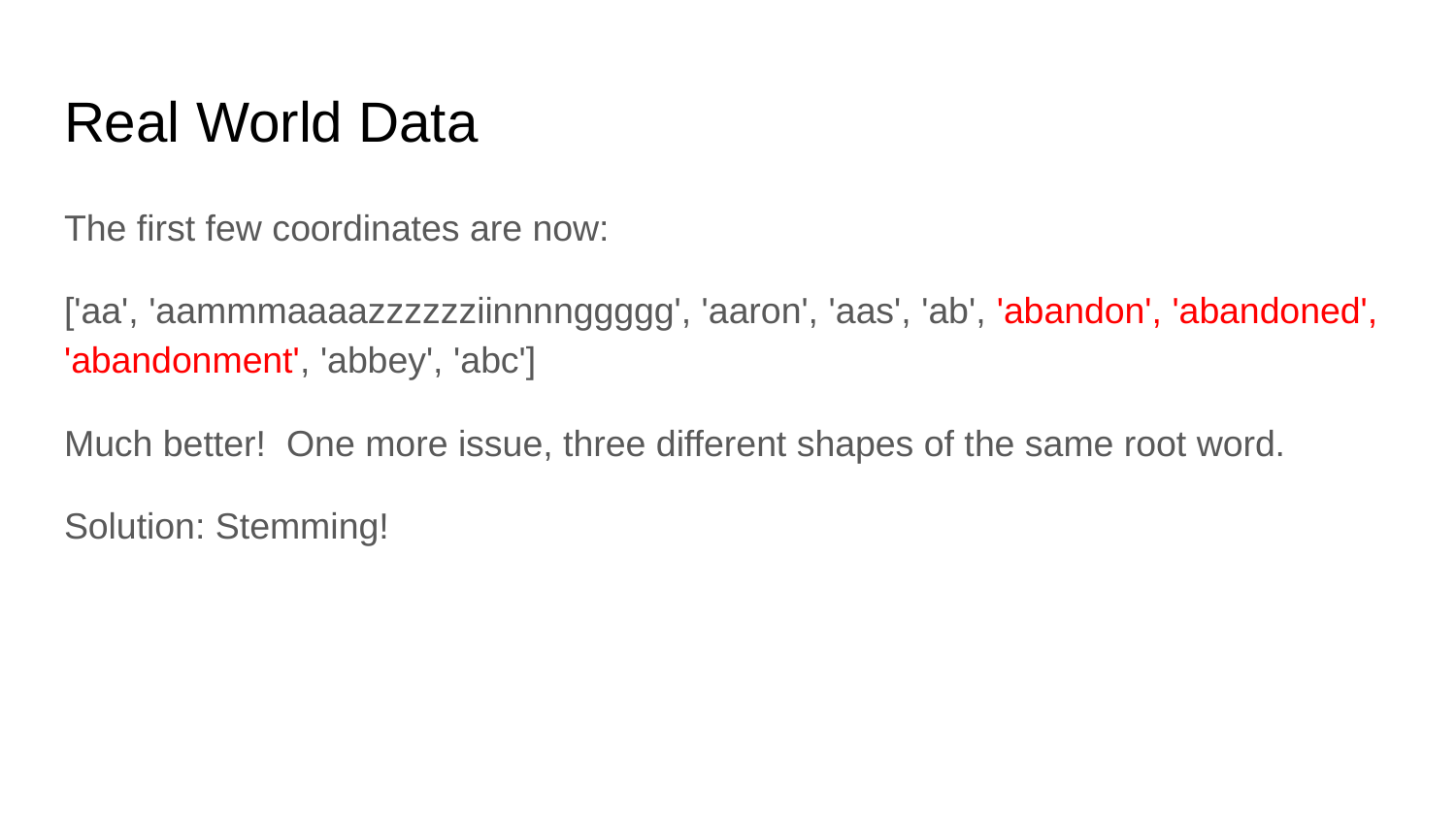

# Real World Data
The first few coordinates are now:
['aa', 'aammmaaaazzzzzziinnnnggggg', 'aaron', 'aas', 'ab', 'abandon', 'abandoned', 'abandonment', 'abbey', 'abc']
Much better!  One more issue, three different shapes of the same root word.
Solution: Stemming!